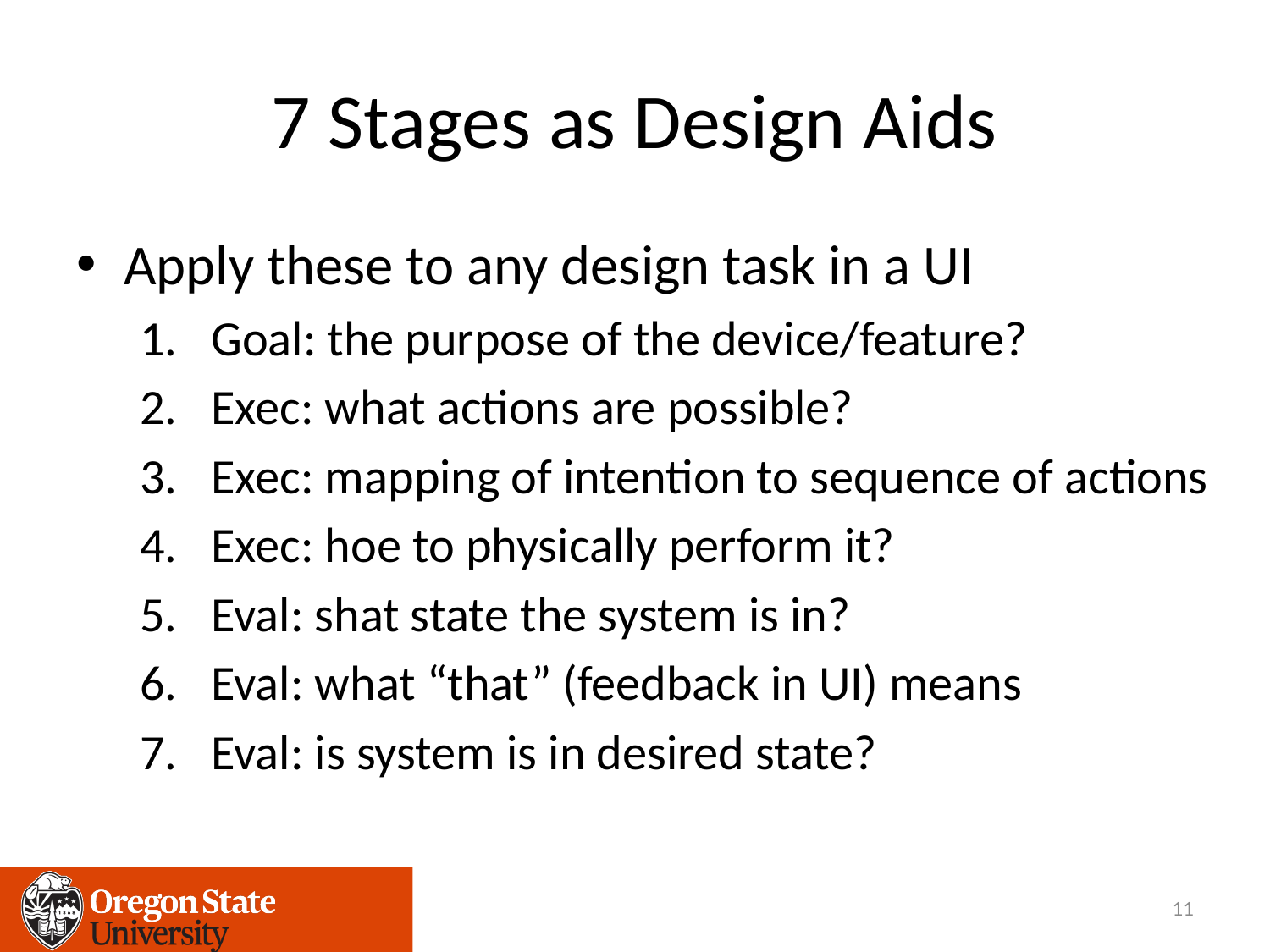

# 7 Stages as Design Aids
Apply these to any design task in a UI
Goal: the purpose of the device/feature?
Exec: what actions are possible?
Exec: mapping of intention to sequence of actions
Exec: hoe to physically perform it?
Eval: shat state the system is in?
Eval: what “that” (feedback in UI) means
Eval: is system is in desired state?

11